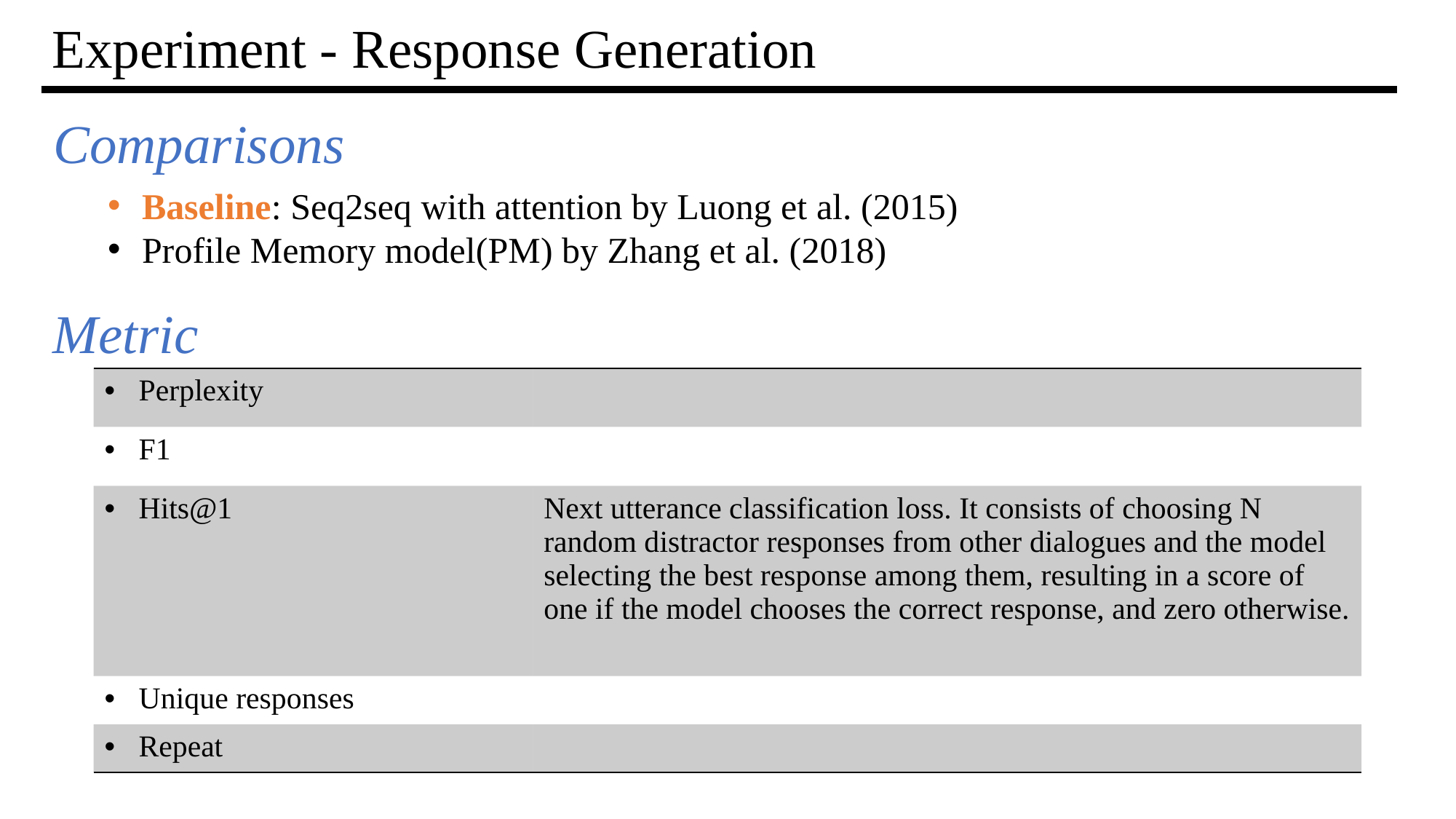

# Experiment - Response Generation
Comparisons

Baseline: Seq2seq with attention by Luong et al. (2015)
Profile Memory model(PM) by Zhang et al. (2018)

Metric

|  |  |
| --- | --- |
| Perplexity |  |
| F1 |  |
| Hits@1 | Next utterance classification loss. It consists of choosing N random distractor responses from other dialogues and the model selecting the best response among them, resulting in a score of one if the model chooses the correct response, and zero otherwise. |
| Unique responses |  |
| Repeat |  |